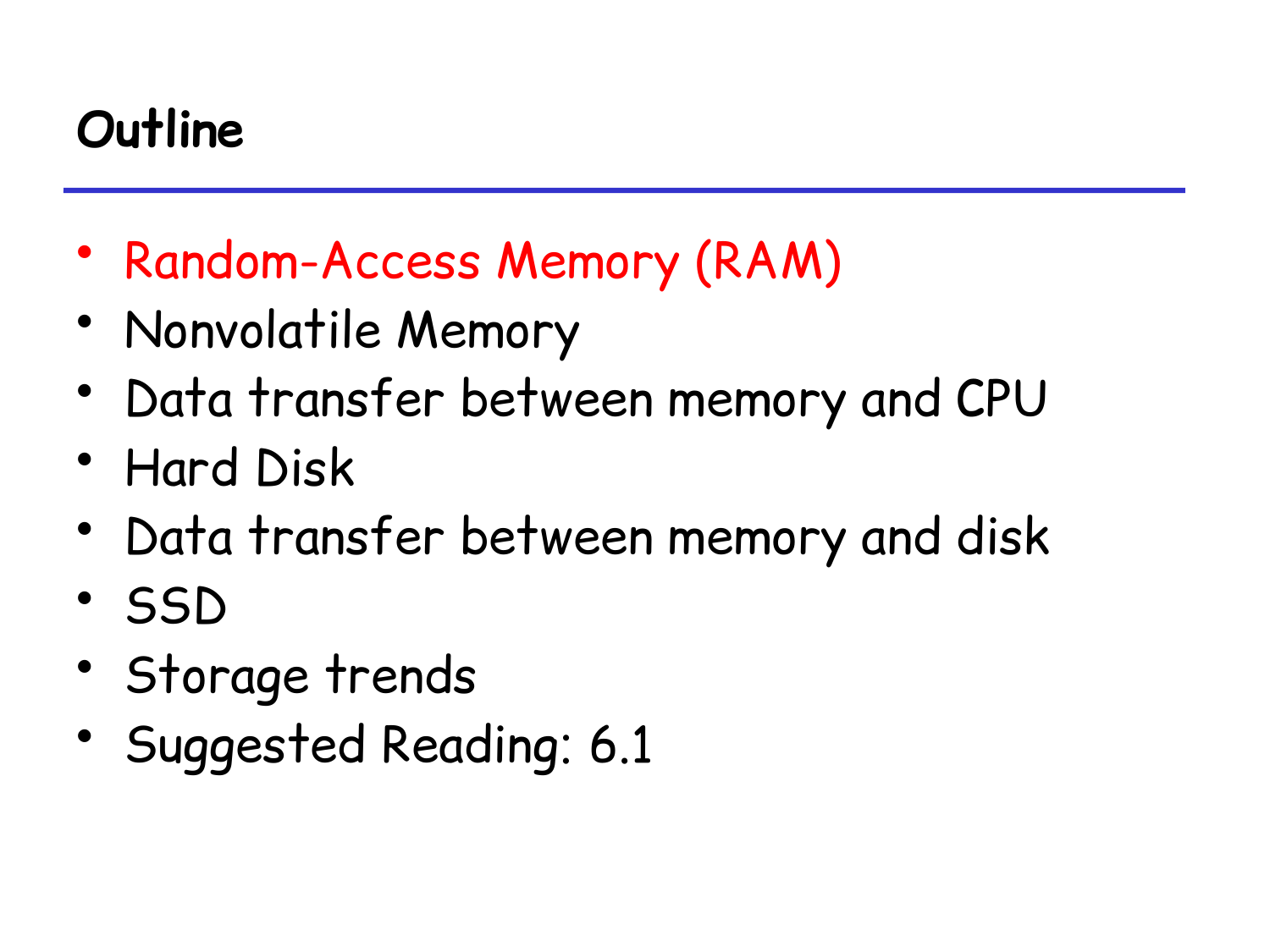

# Outline
Random-Access Memory (RAM)
Nonvolatile Memory
Data transfer between memory and CPU
Hard Disk
Data transfer between memory and disk
SSD
Storage trends
Suggested Reading: 6.1
2